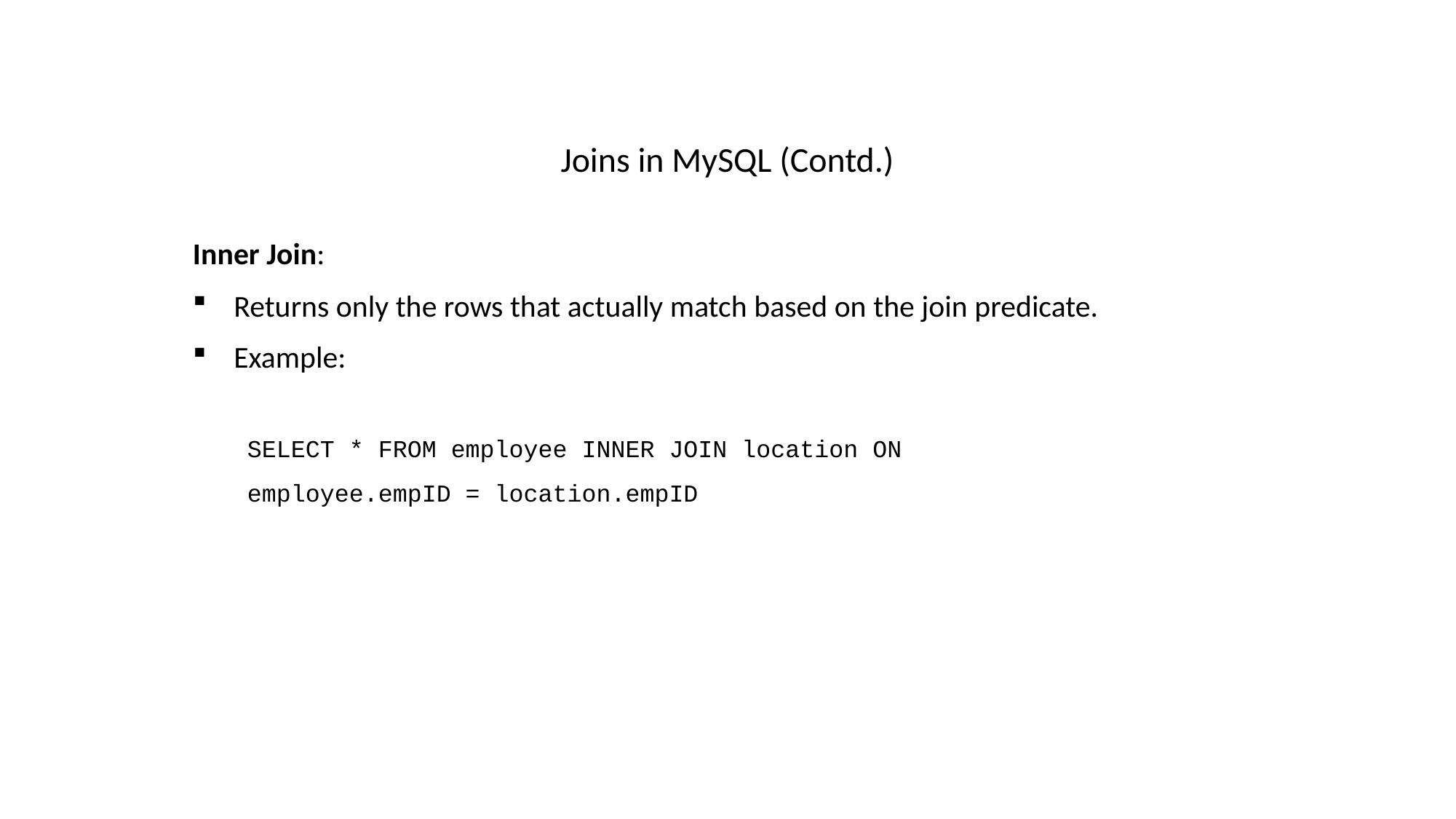

# Joins in MySQL (Contd.)
Inner Join:
Returns only the rows that actually match based on the join predicate.
Example:

SELECT * FROM employee INNER JOIN location ON
employee.empID = location.empID